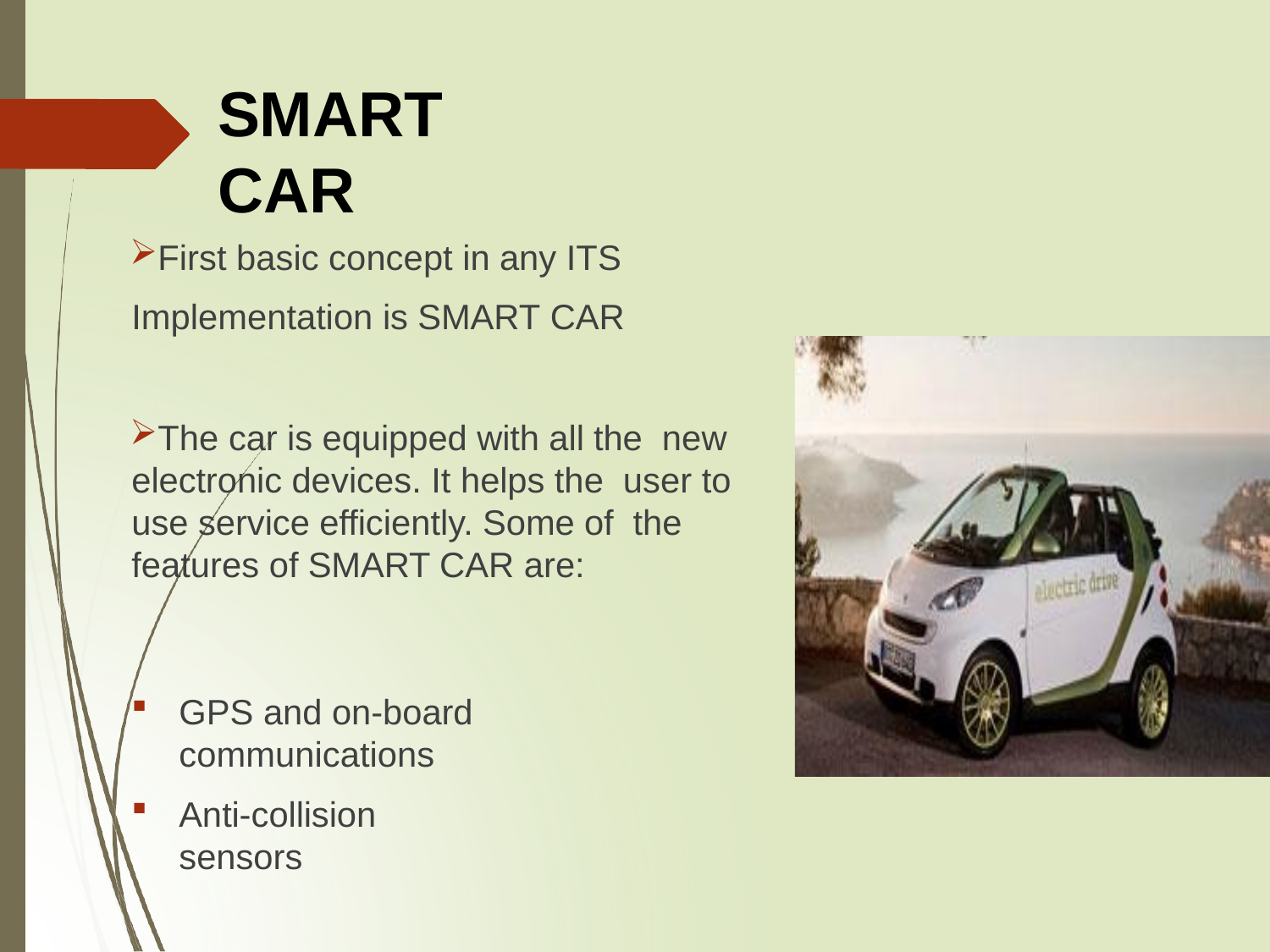

# SMART CAR
First basic concept in any ITS  Implementation is SMART CAR

The car is equipped with all the  new electronic devices. It helps the  user to use service efficiently. Some of  the features of SMART CAR are:

GPS and on-board  communications
Anti-collision sensors